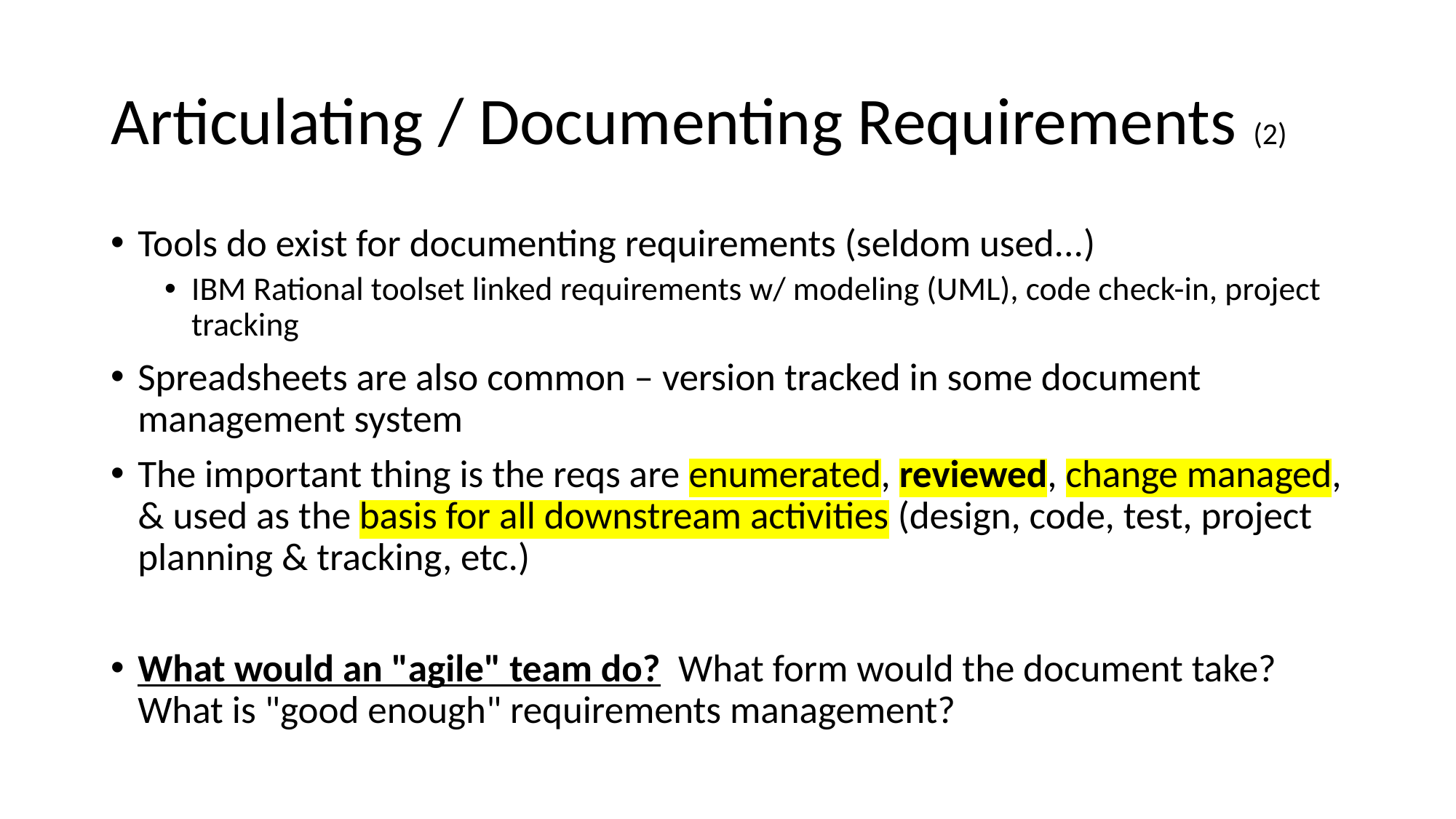

# Articulating / Documenting Requirements (2)
Tools do exist for documenting requirements (seldom used...)
IBM Rational toolset linked requirements w/ modeling (UML), code check-in, project tracking
Spreadsheets are also common – version tracked in some document management system
The important thing is the reqs are enumerated, reviewed, change managed, & used as the basis for all downstream activities (design, code, test, project planning & tracking, etc.)

What would an "agile" team do?  What form would the document take?  What is "good enough" requirements management?